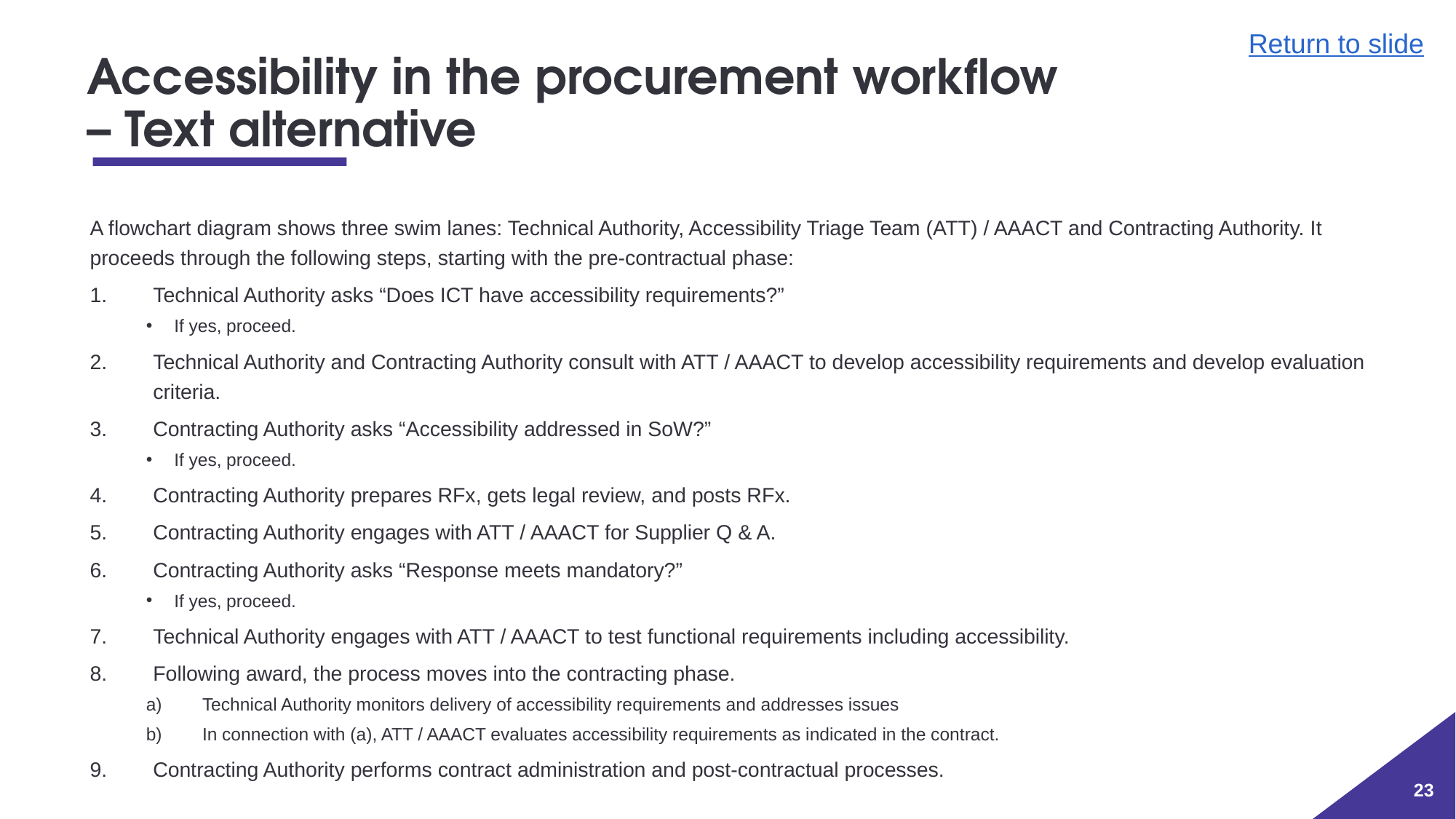

Return to slide
# Accessibility in the procurement workflow – Text alternative
A flowchart diagram shows three swim lanes: Technical Authority, Accessibility Triage Team (ATT) / AAACT and Contracting Authority. It proceeds through the following steps, starting with the pre-contractual phase:
Technical Authority asks “Does ICT have accessibility requirements?”
If yes, proceed.
Technical Authority and Contracting Authority consult with ATT / AAACT to develop accessibility requirements and develop evaluation criteria.
Contracting Authority asks “Accessibility addressed in SoW?”
If yes, proceed.
Contracting Authority prepares RFx, gets legal review, and posts RFx.
Contracting Authority engages with ATT / AAACT for Supplier Q & A.
Contracting Authority asks “Response meets mandatory?”
If yes, proceed.
Technical Authority engages with ATT / AAACT to test functional requirements including accessibility.
Following award, the process moves into the contracting phase.
Technical Authority monitors delivery of accessibility requirements and addresses issues
In connection with (a), ATT / AAACT evaluates accessibility requirements as indicated in the contract.
Contracting Authority performs contract administration and post-contractual processes.